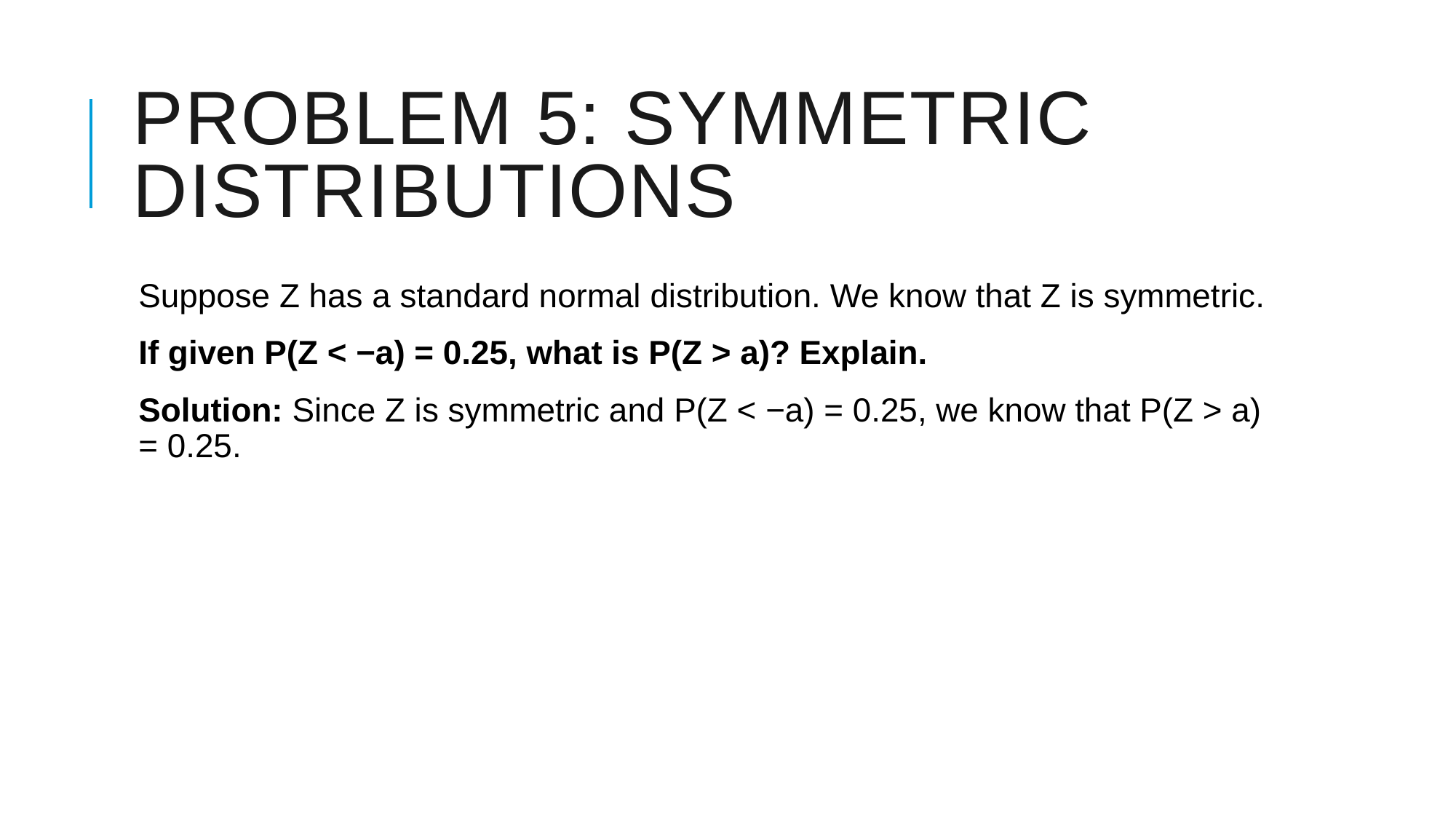

# PROBLEM 5: symmetric distributions
Suppose Z has a standard normal distribution. We know that Z is symmetric.
If given P(Z < −a) = 0.25, what is P(Z > a)? Explain.
Solution: Since Z is symmetric and P(Z < −a) = 0.25, we know that P(Z > a) = 0.25.